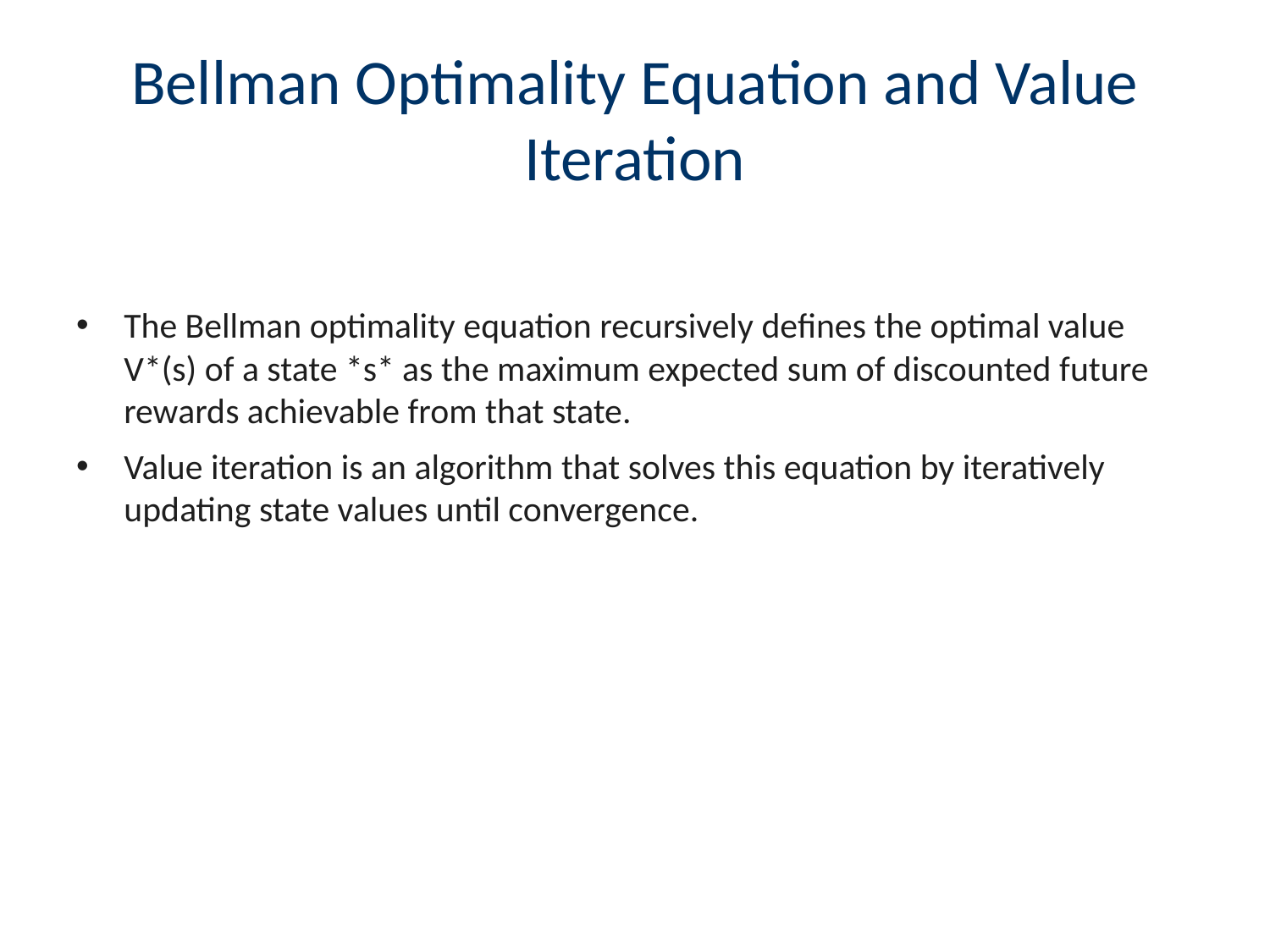

# Bellman Optimality Equation and Value Iteration

The Bellman optimality equation recursively defines the optimal value V*(s) of a state *s* as the maximum expected sum of discounted future rewards achievable from that state.
Value iteration is an algorithm that solves this equation by iteratively updating state values until convergence.